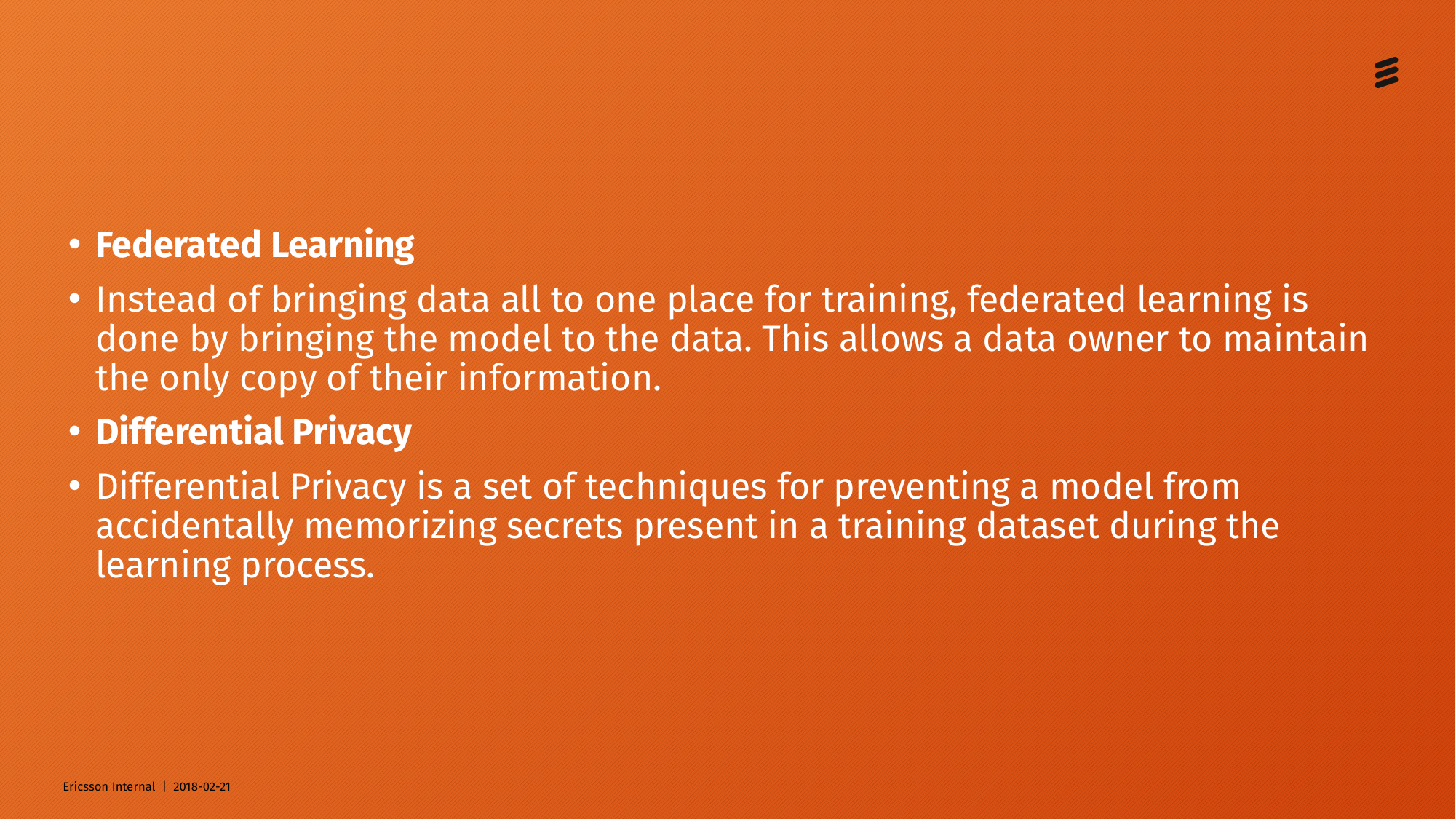

#
Federated Learning
Instead of bringing data all to one place for training, federated learning is done by bringing the model to the data. This allows a data owner to maintain the only copy of their information.
Differential Privacy
Differential Privacy is a set of techniques for preventing a model from accidentally memorizing secrets present in a training dataset during the learning process.